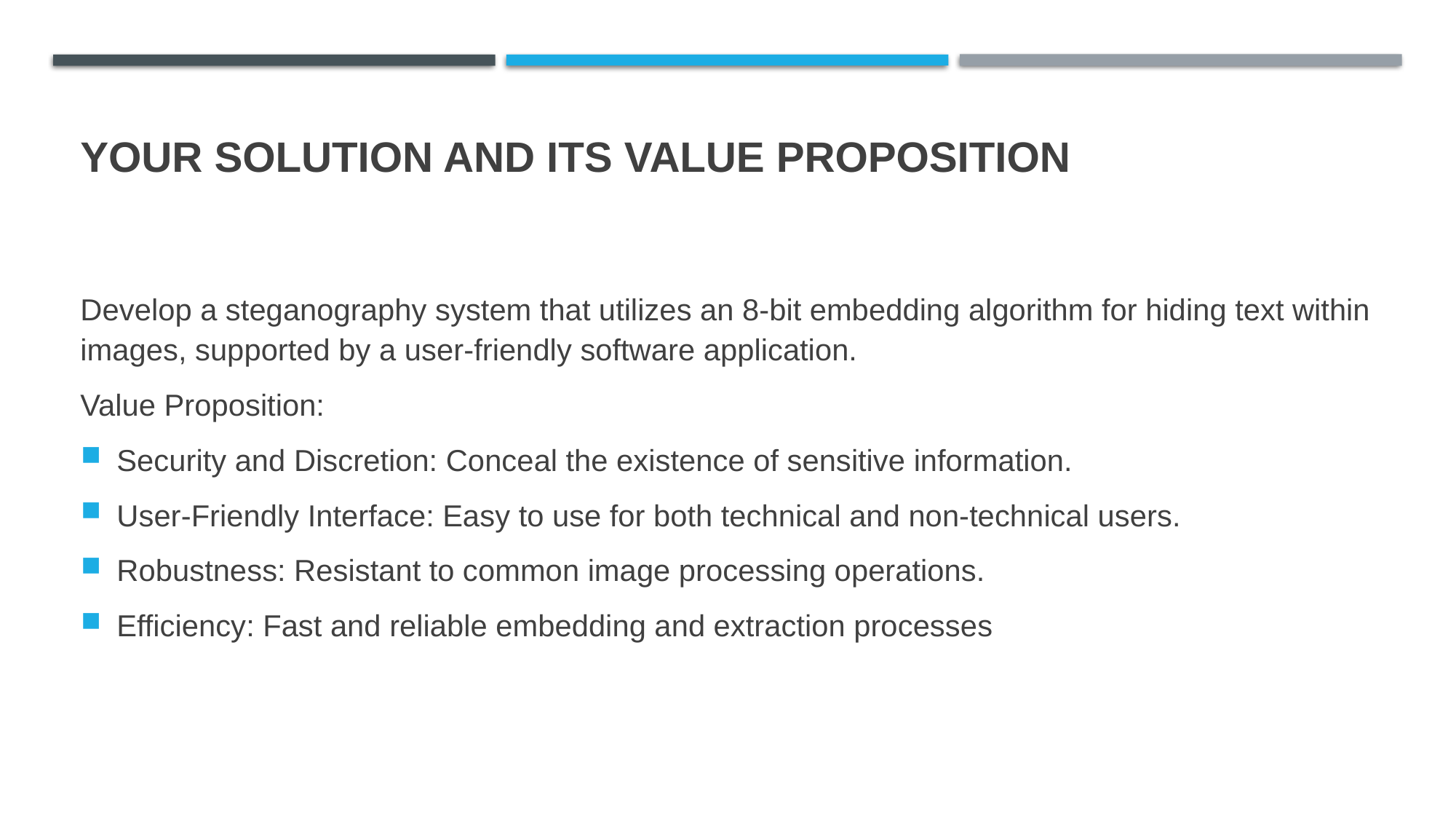

# YOUR SOLUTION AND ITS VALUE PROPOSITION
Develop a steganography system that utilizes an 8-bit embedding algorithm for hiding text within images, supported by a user-friendly software application.
Value Proposition:
Security and Discretion: Conceal the existence of sensitive information.
User-Friendly Interface: Easy to use for both technical and non-technical users.
Robustness: Resistant to common image processing operations.
Efficiency: Fast and reliable embedding and extraction processes